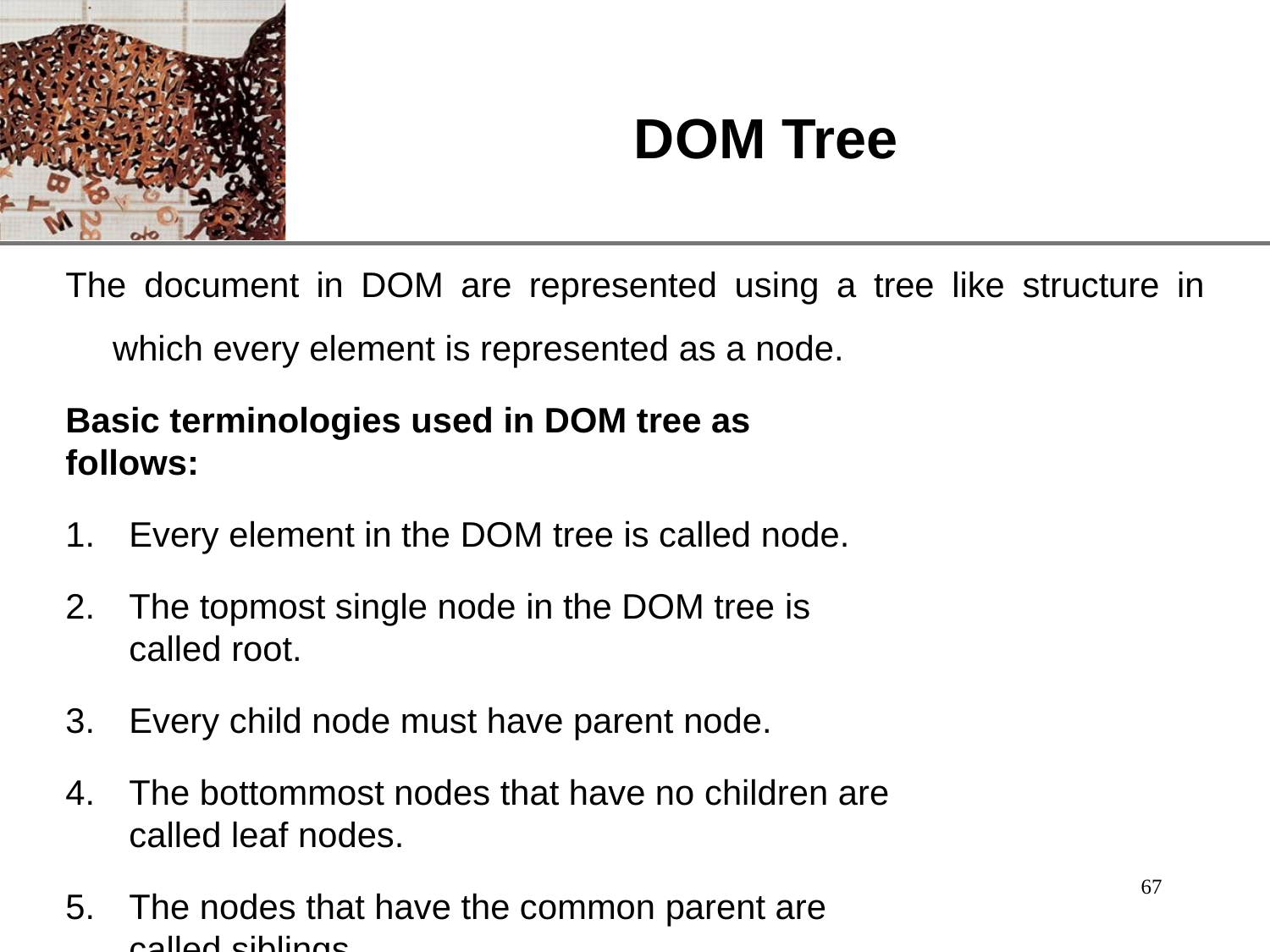

# DOM Tree
The document in DOM are represented using a tree like structure in
which every element is represented as a node.
Basic terminologies used in DOM tree as follows:
Every element in the DOM tree is called node.
The topmost single node in the DOM tree is called root.
Every child node must have parent node.
The bottommost nodes that have no children are called leaf nodes.
The nodes that have the common parent are called siblings.
67